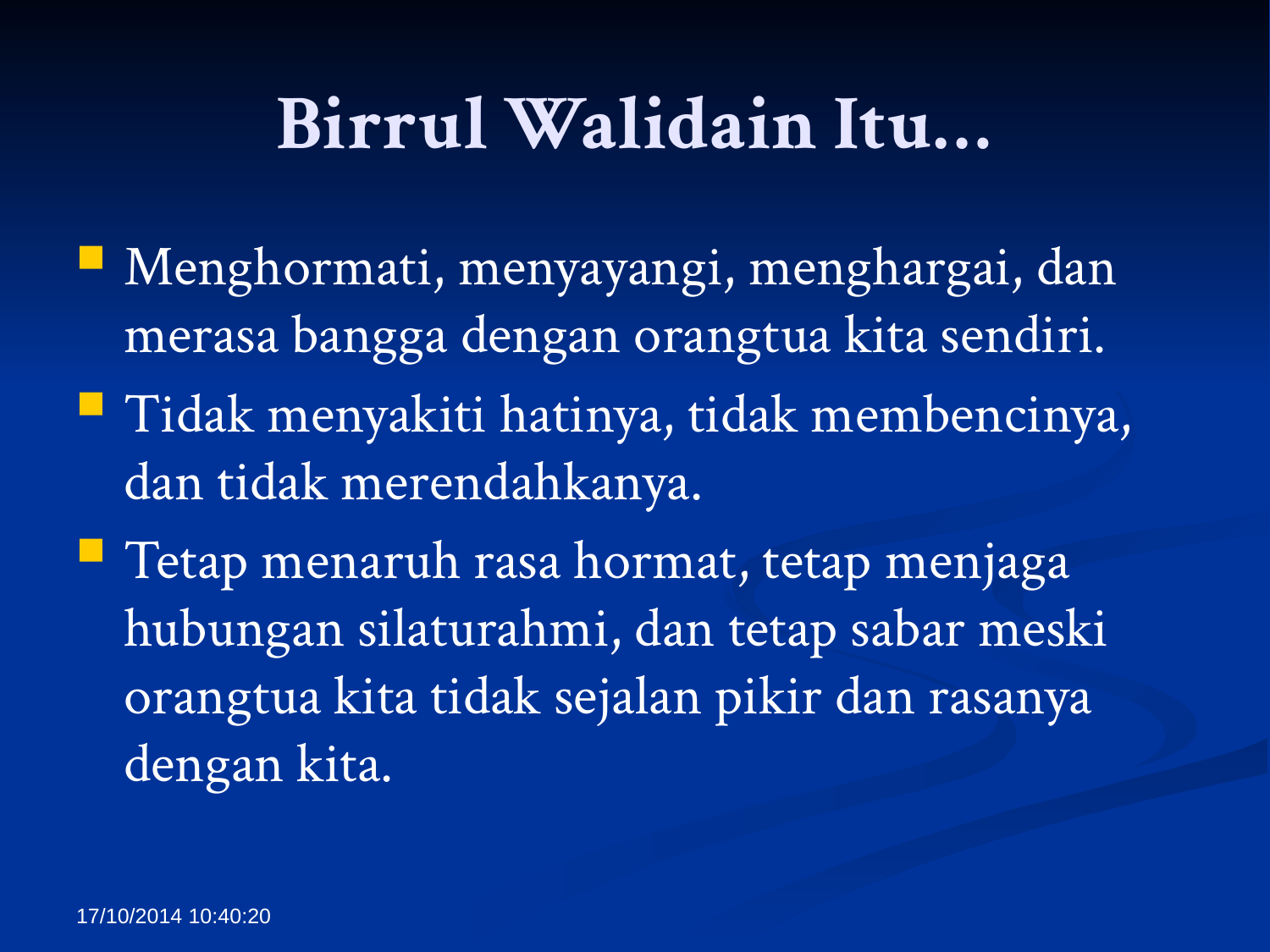

# Birrul Walidain Itu…
Menghormati, menyayangi, menghargai, dan merasa bangga dengan orangtua kita sendiri.
Tidak menyakiti hatinya, tidak membencinya, dan tidak merendahkanya.
Tetap menaruh rasa hormat, tetap menjaga hubungan silaturahmi, dan tetap sabar meski orangtua kita tidak sejalan pikir dan rasanya dengan kita.
17/10/2014 10:40:20